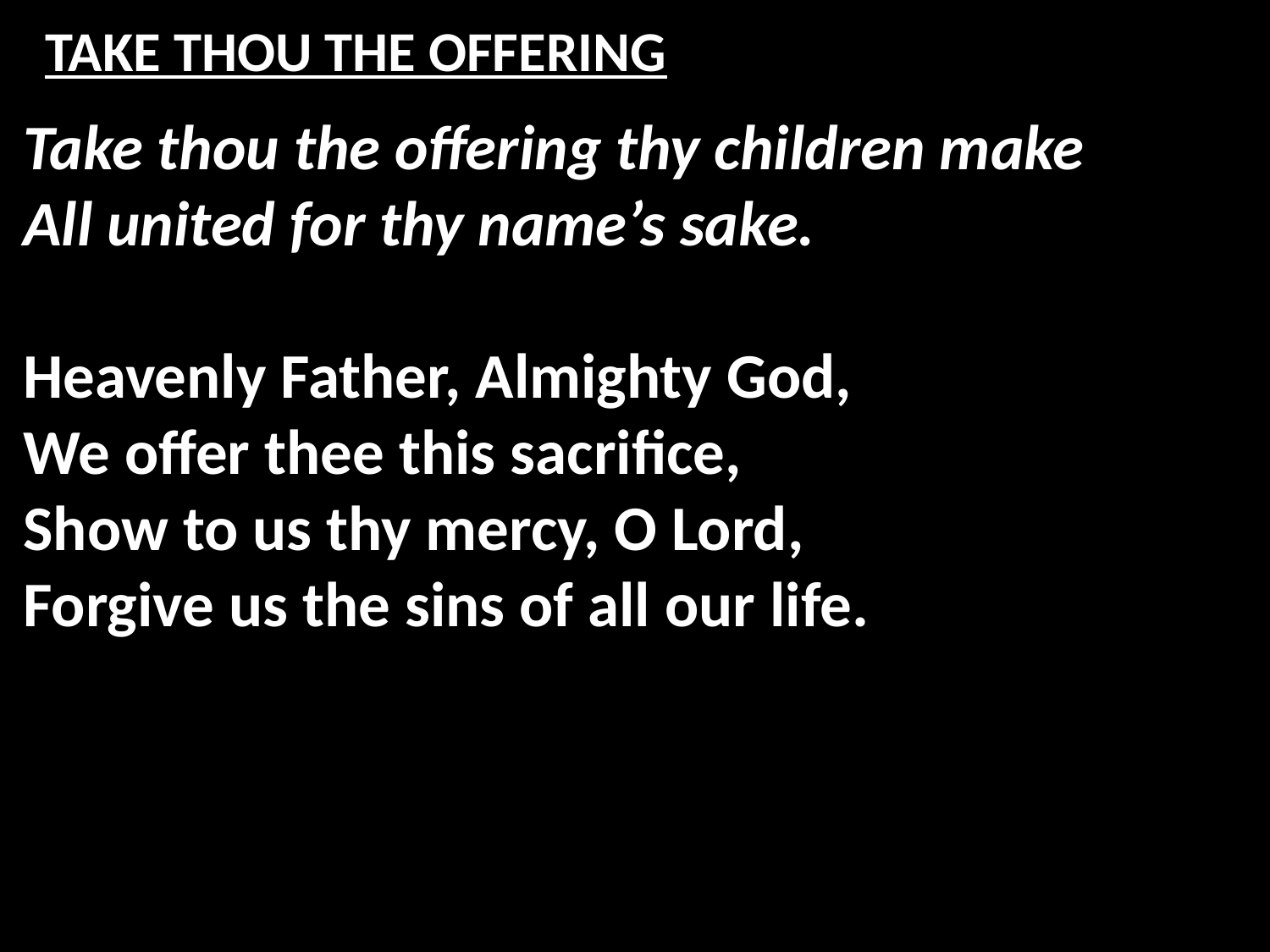

# TAKE THOU THE OFFERING
Take thou the offering thy children make
All united for thy name’s sake.

Heavenly Father, Almighty God,
We offer thee this sacrifice,
Show to us thy mercy, O Lord,
Forgive us the sins of all our life.